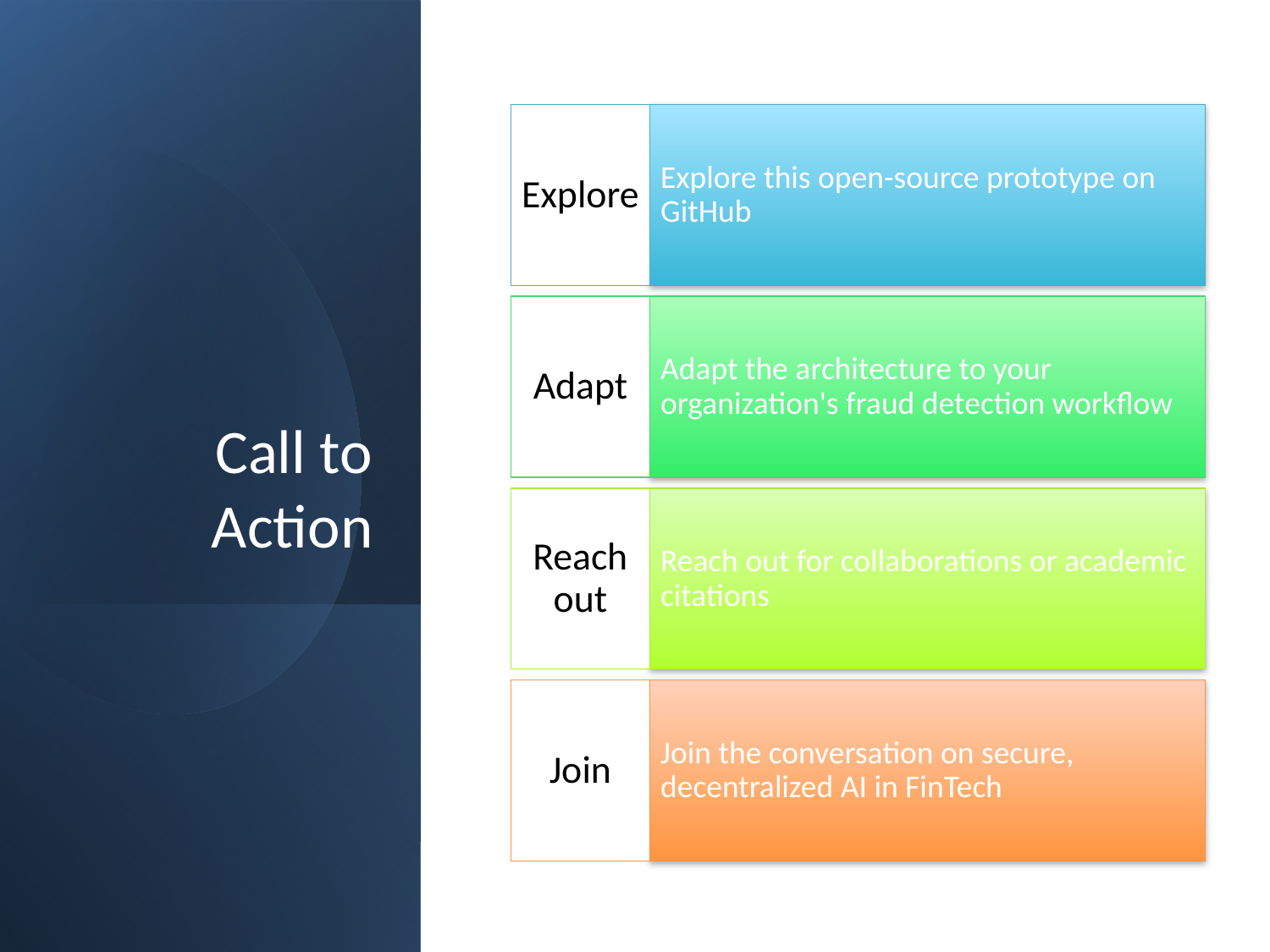

Explore this open-source prototype on GitHub
Explore
Adapt the architecture to your organization's fraud detection workflow
Adapt
Reach out for collaborations or academic citations
Reach out
Join the conversation on secure, decentralized AI in FinTech
Join

# Call to Action